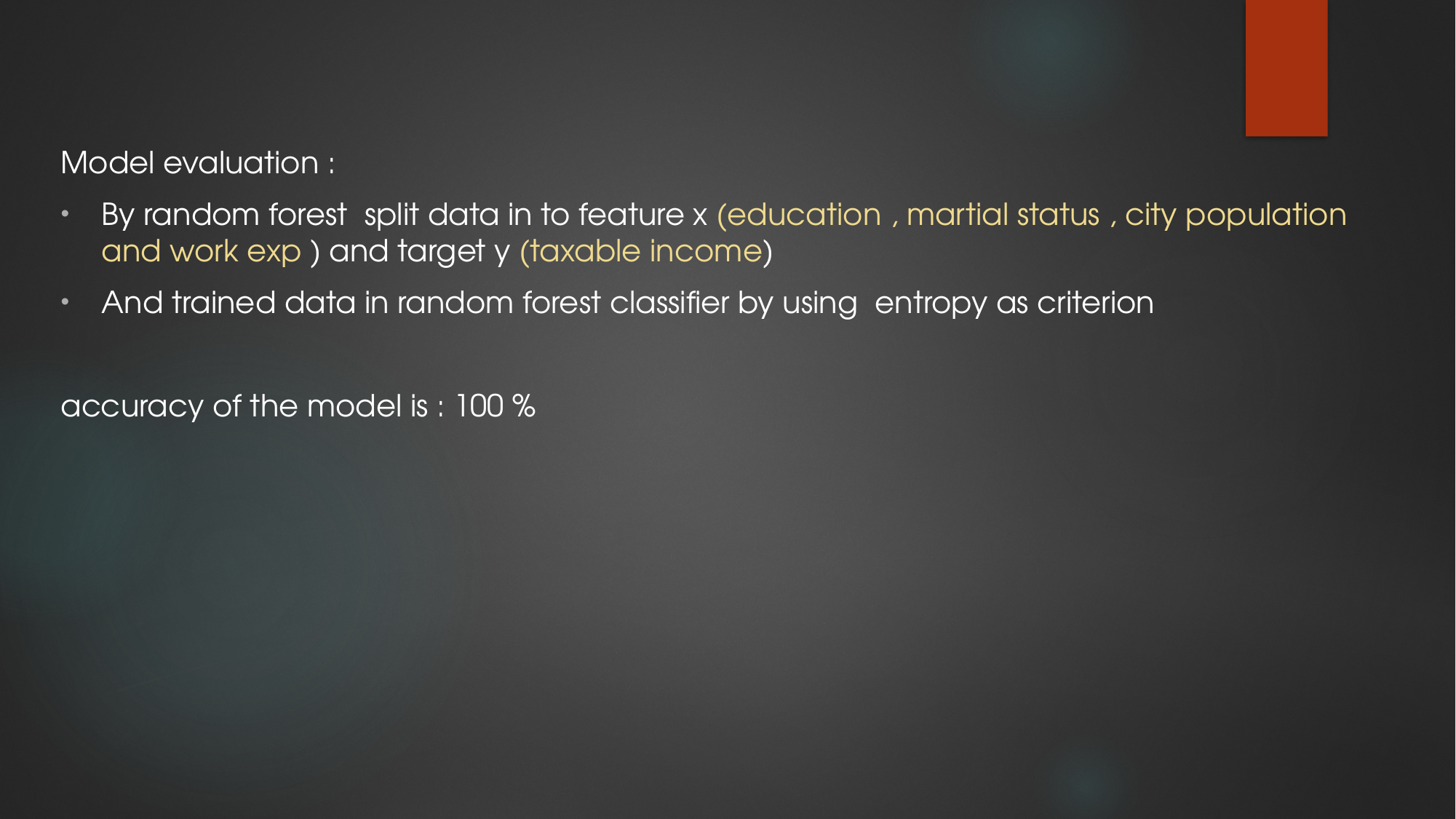

Model evaluation :
By random forest  split data in to feature x (education , martial status , city population  and work exp ) and target y (taxable income)
And trained data in random forest classifier by using  entropy as criterion

accuracy of the model is : 100 %